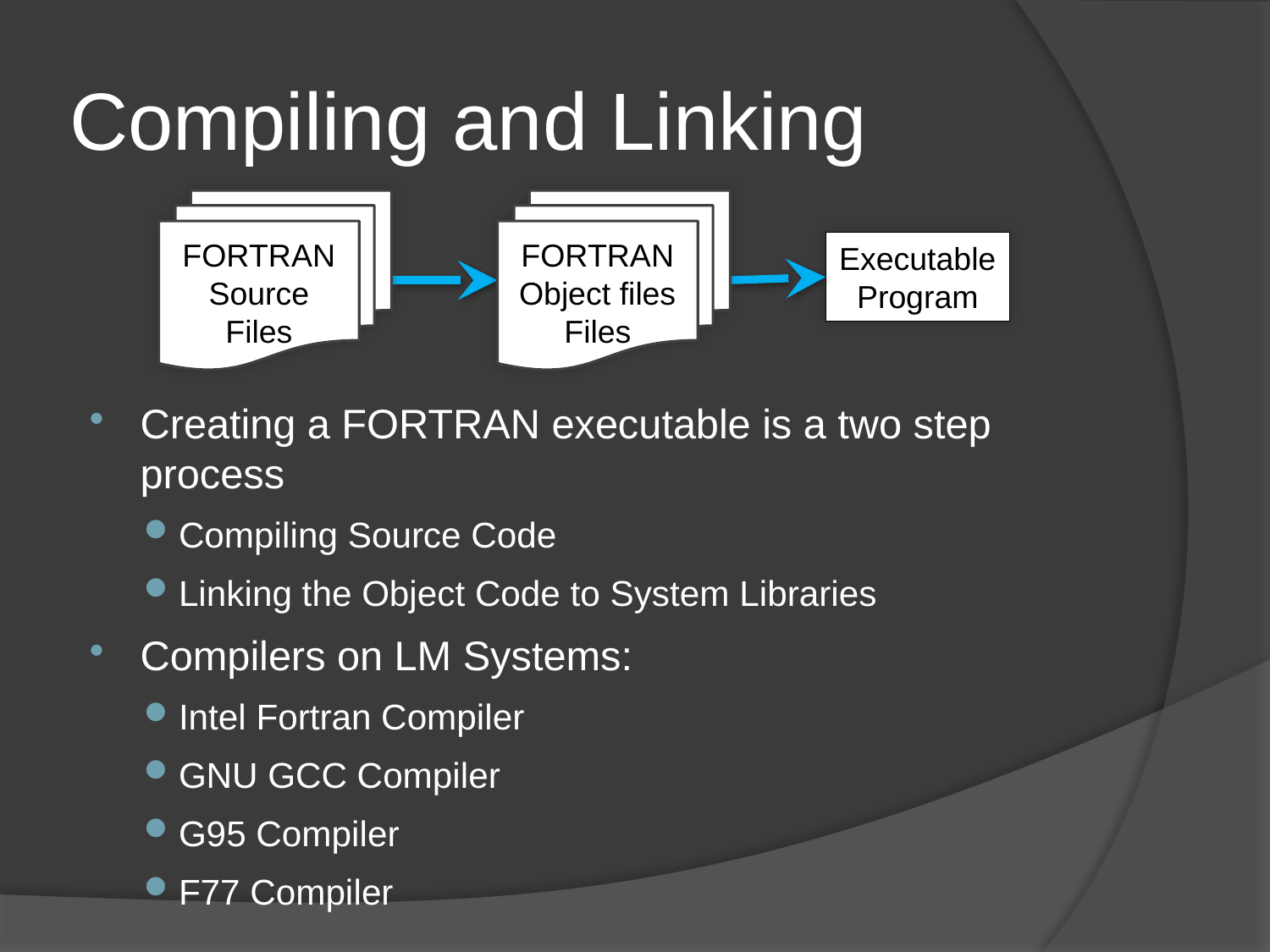

# Compiling and Linking
FORTRAN
Source
Files
FORTRAN
Object files
Files
Executable
Program
Creating a FORTRAN executable is a two step process
Compiling Source Code
Linking the Object Code to System Libraries
Compilers on LM Systems:
Intel Fortran Compiler
GNU GCC Compiler
G95 Compiler
F77 Compiler